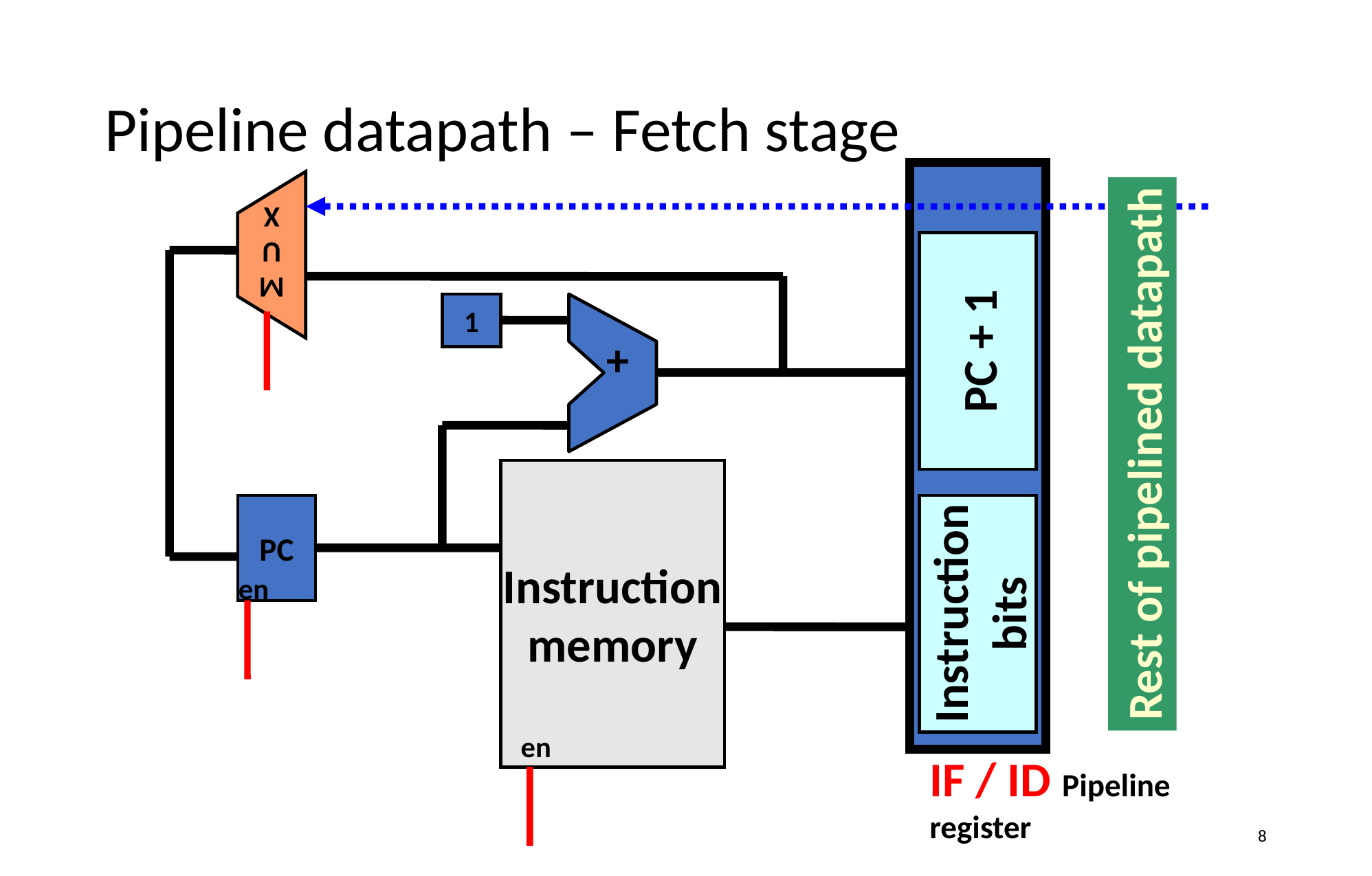

Pipeline datapath – Fetch stage

Instruction
bits
IF / ID Pipeline register
M
U
X

1

 +

PC + 1

Rest of pipelined datapath
Instruction
memory
PC

en

en

8